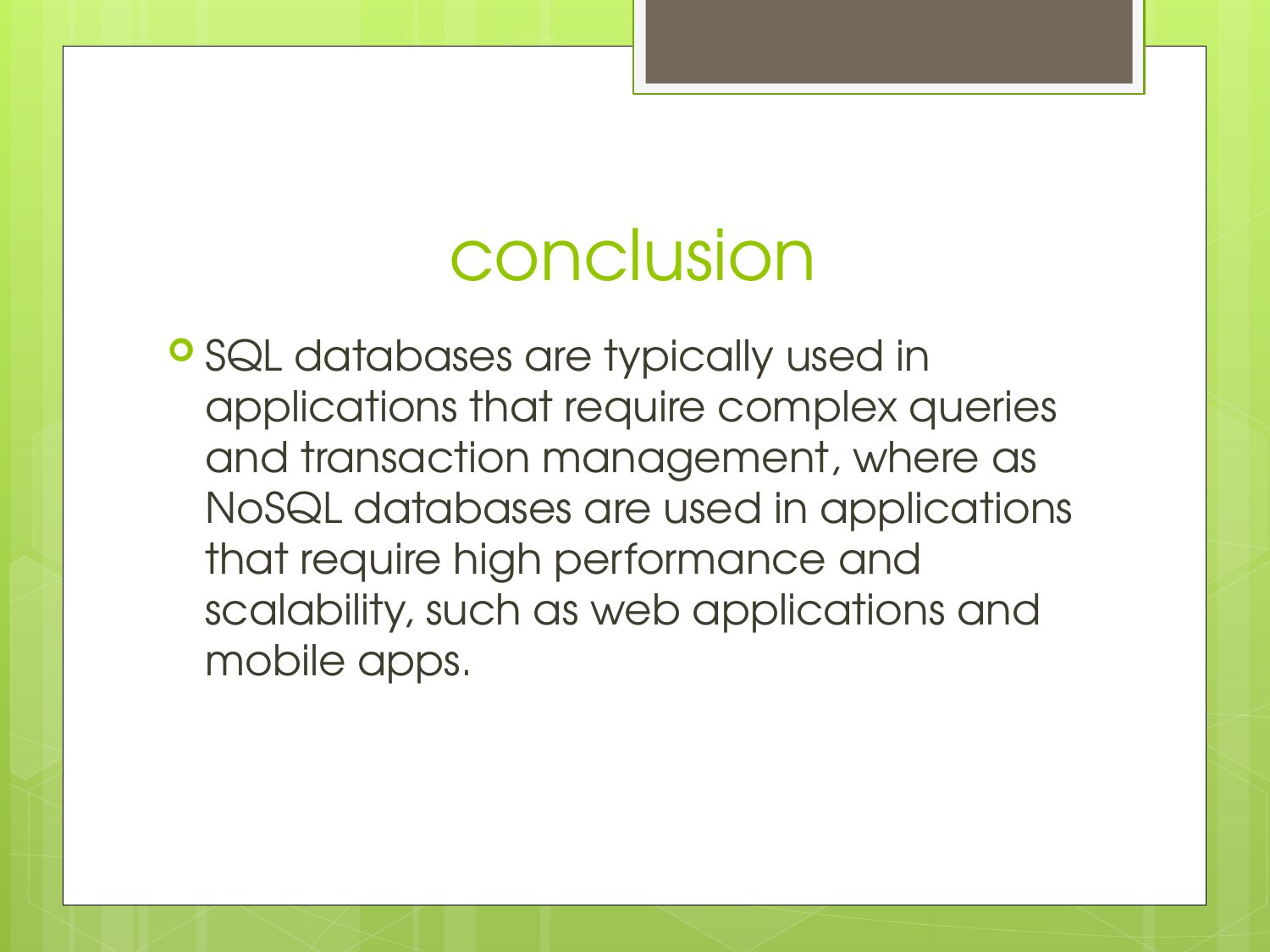

# conclusion
SQL databases are typically used in applications that require complex queries and transaction management, where as NoSQL databases are used in applications that require high performance and scalability, such as web applications and mobile apps.